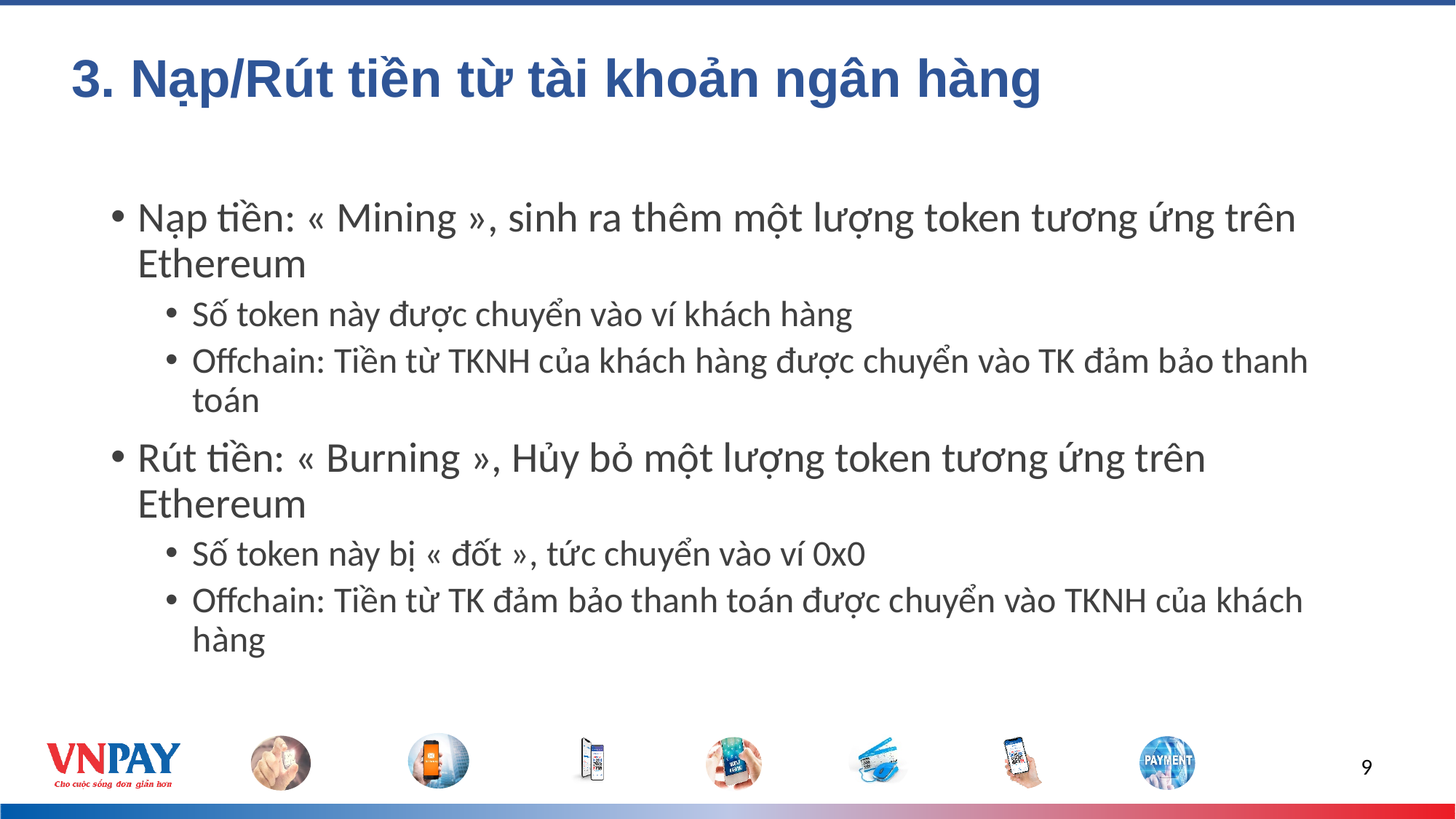

# 3. Nạp/Rút tiền từ tài khoản ngân hàng
Nạp tiền: « Mining », sinh ra thêm một lượng token tương ứng trên Ethereum
Số token này được chuyển vào ví khách hàng
Offchain: Tiền từ TKNH của khách hàng được chuyển vào TK đảm bảo thanh toán
Rút tiền: « Burning », Hủy bỏ một lượng token tương ứng trên Ethereum
Số token này bị « đốt », tức chuyển vào ví 0x0
Offchain: Tiền từ TK đảm bảo thanh toán được chuyển vào TKNH của khách hàng

9